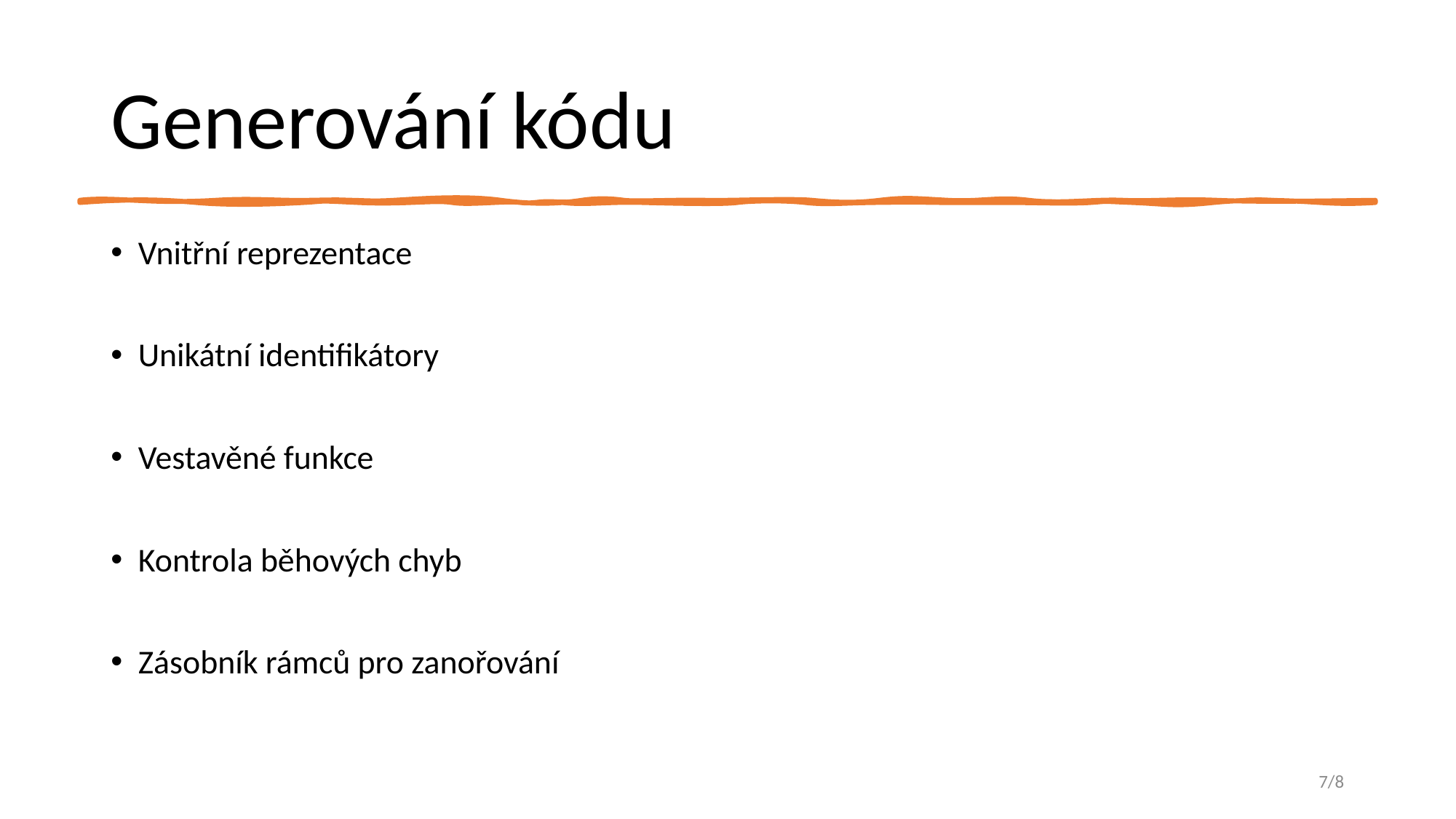

# Generování kódu

Vnitřní reprezentace

Unikátní identifikátory

Vestavěné funkce

Kontrola běhových chyb

Zásobník rámců pro zanořování

7/8